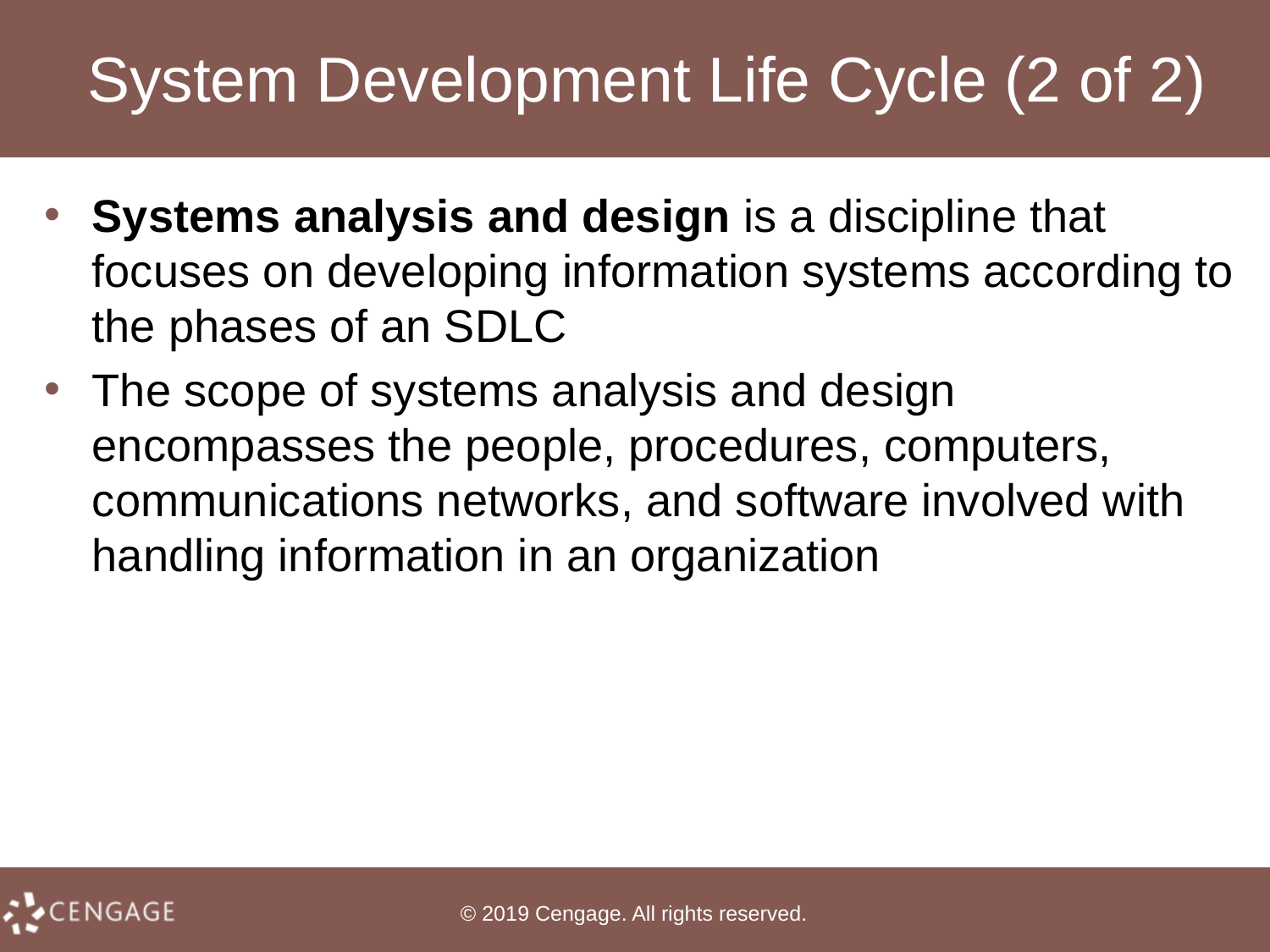

# System Development Life Cycle (2 of 2)
Systems analysis and design is a discipline that focuses on developing information systems according to the phases of an SDLC
The scope of systems analysis and design encompasses the people, procedures, computers, communications networks, and software involved with handling information in an organization